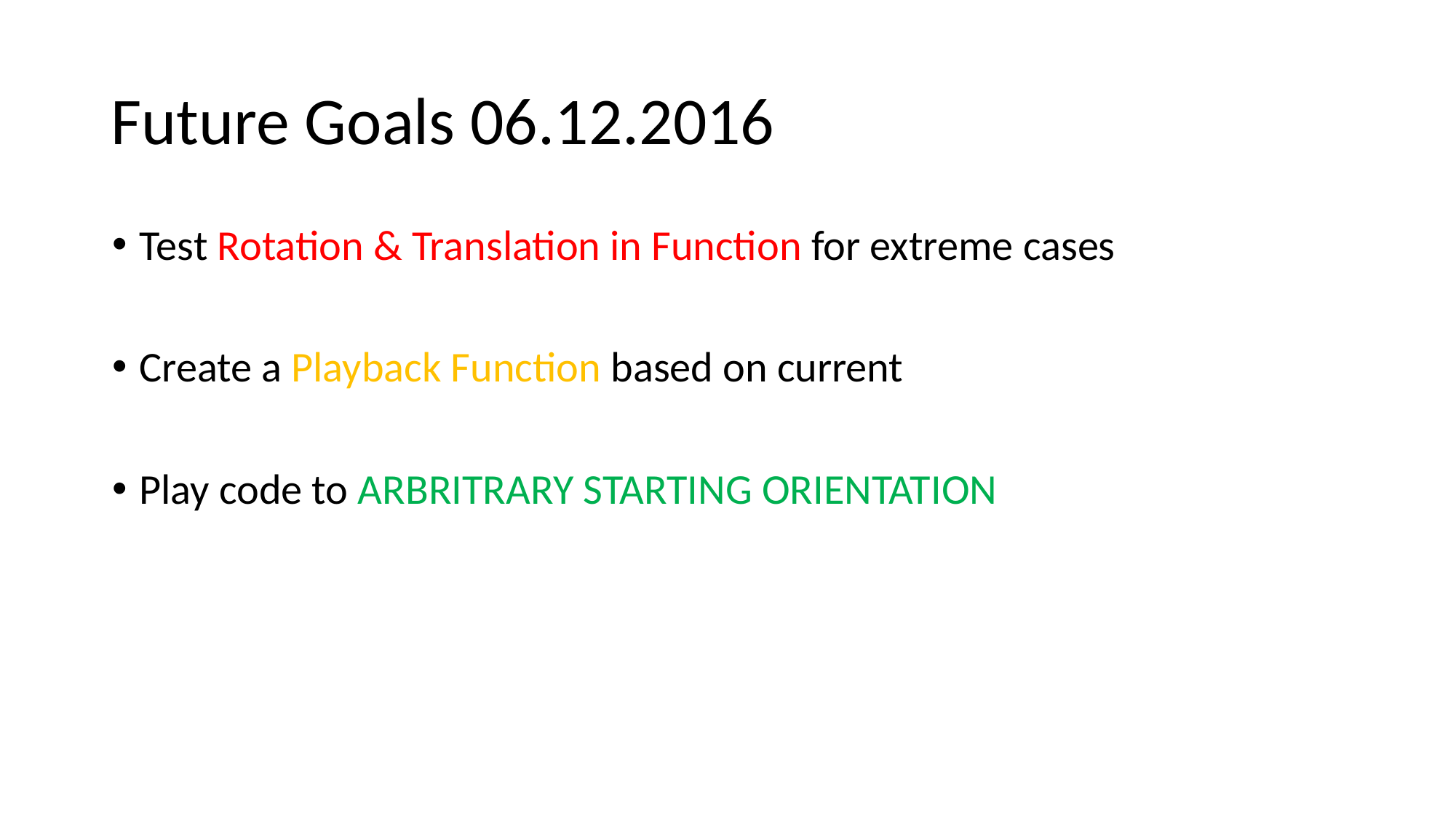

# Future Goals 06.12.2016
Test Rotation & Translation in Function for extreme cases

Create a Playback Function based on current

Play code to ARBRITRARY STARTING ORIENTATION